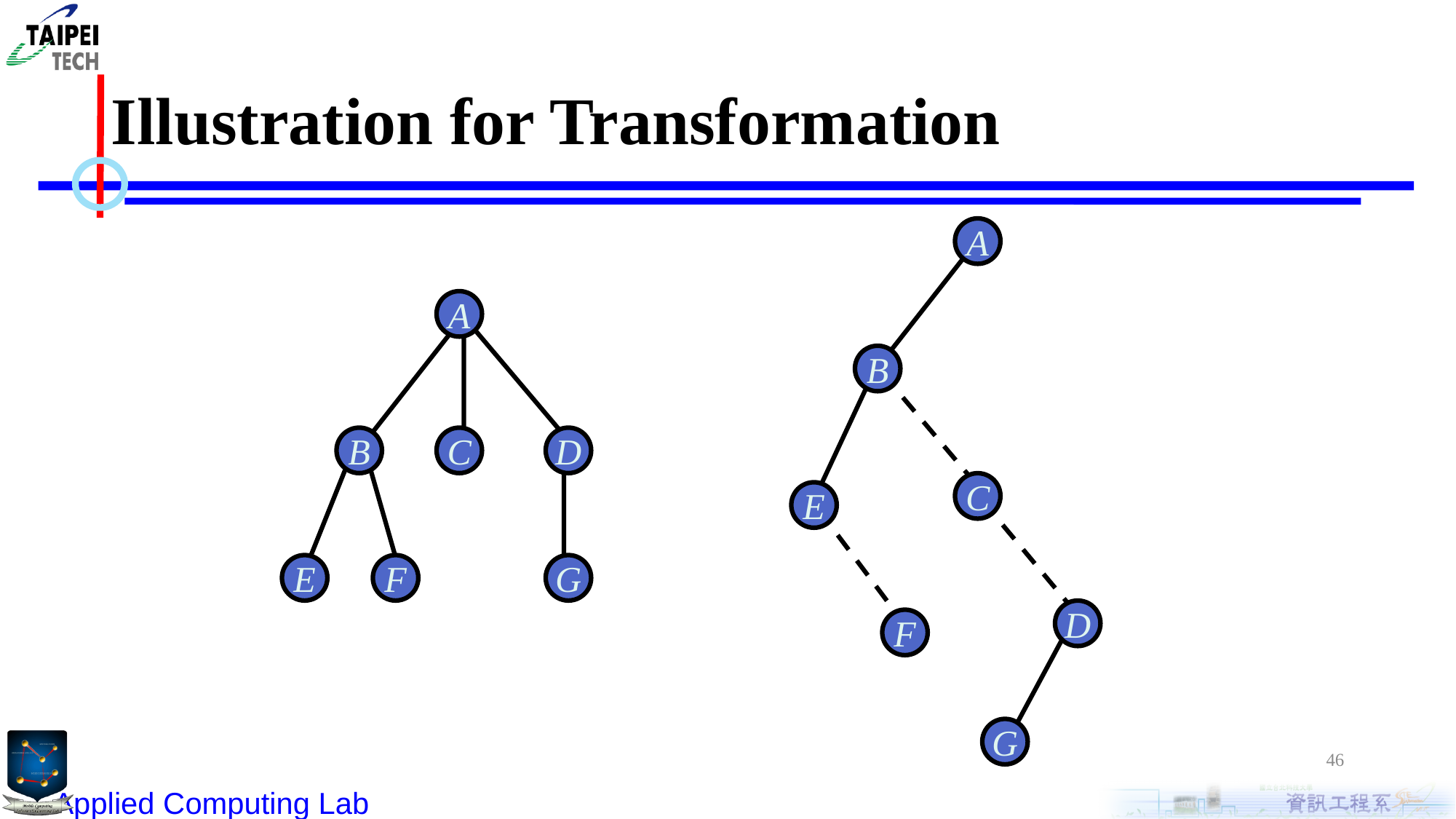

# Illustration for Transformation
A

A

B
C
D

E
F
G
B

C
E

D
F

G
46